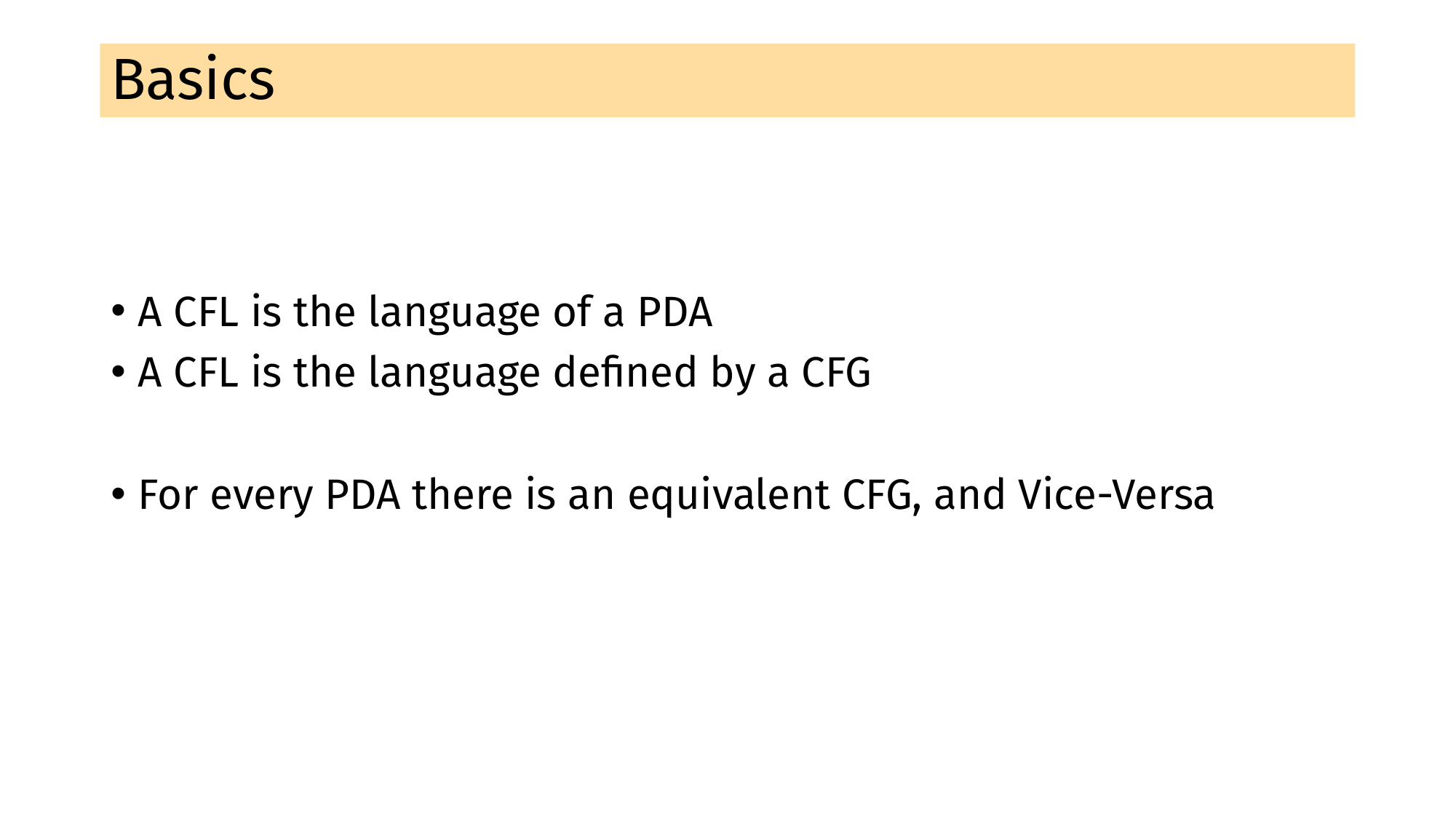

# Basics

A CFL is the language of a PDA
A CFL is the language defined by a CFG

For every PDA there is an equivalent CFG, and Vice-Versa